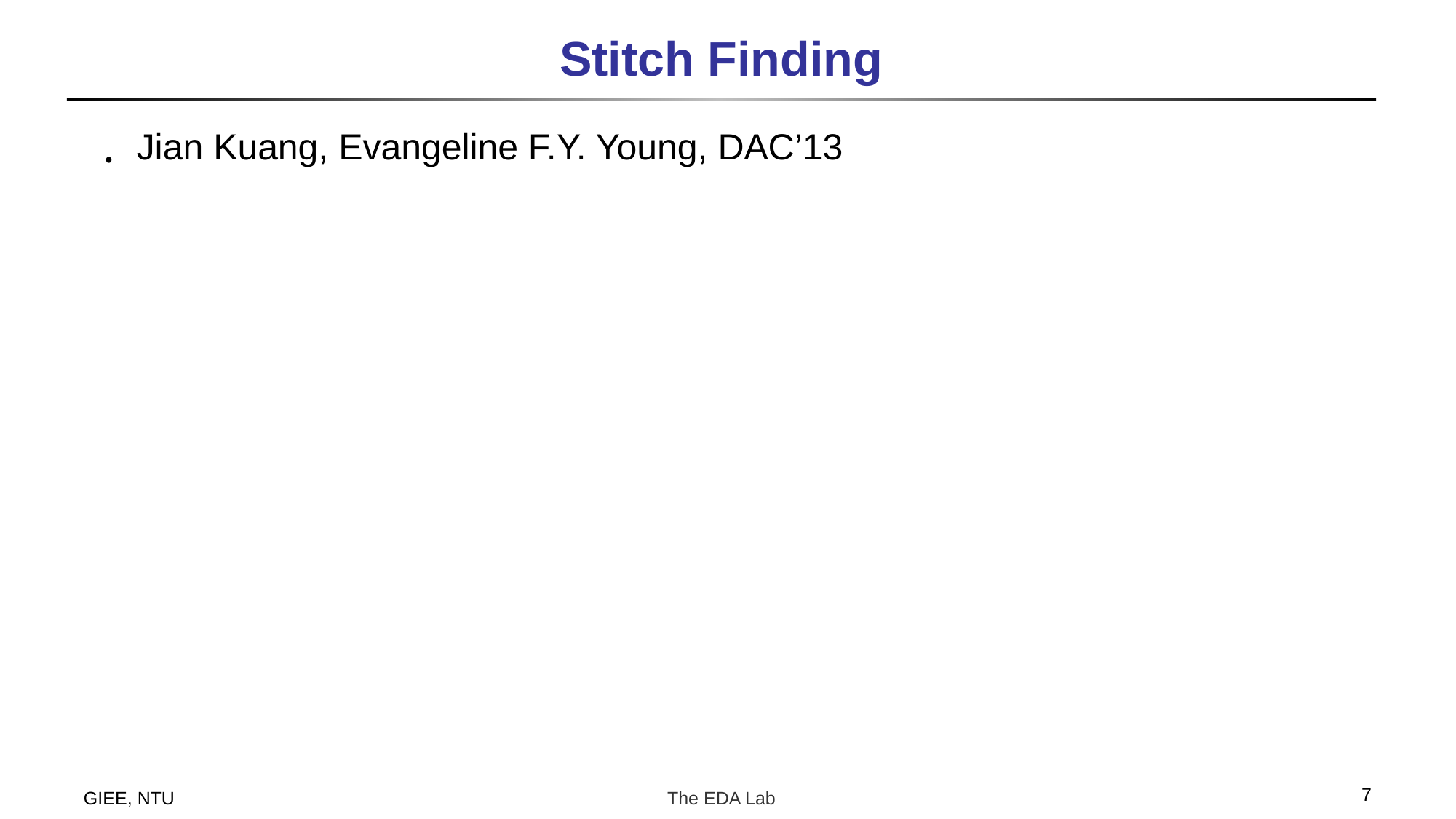

# Stitch Finding
Jian Kuang, Evangeline F.Y. Young, DAC’13

7
GIEE, NTU